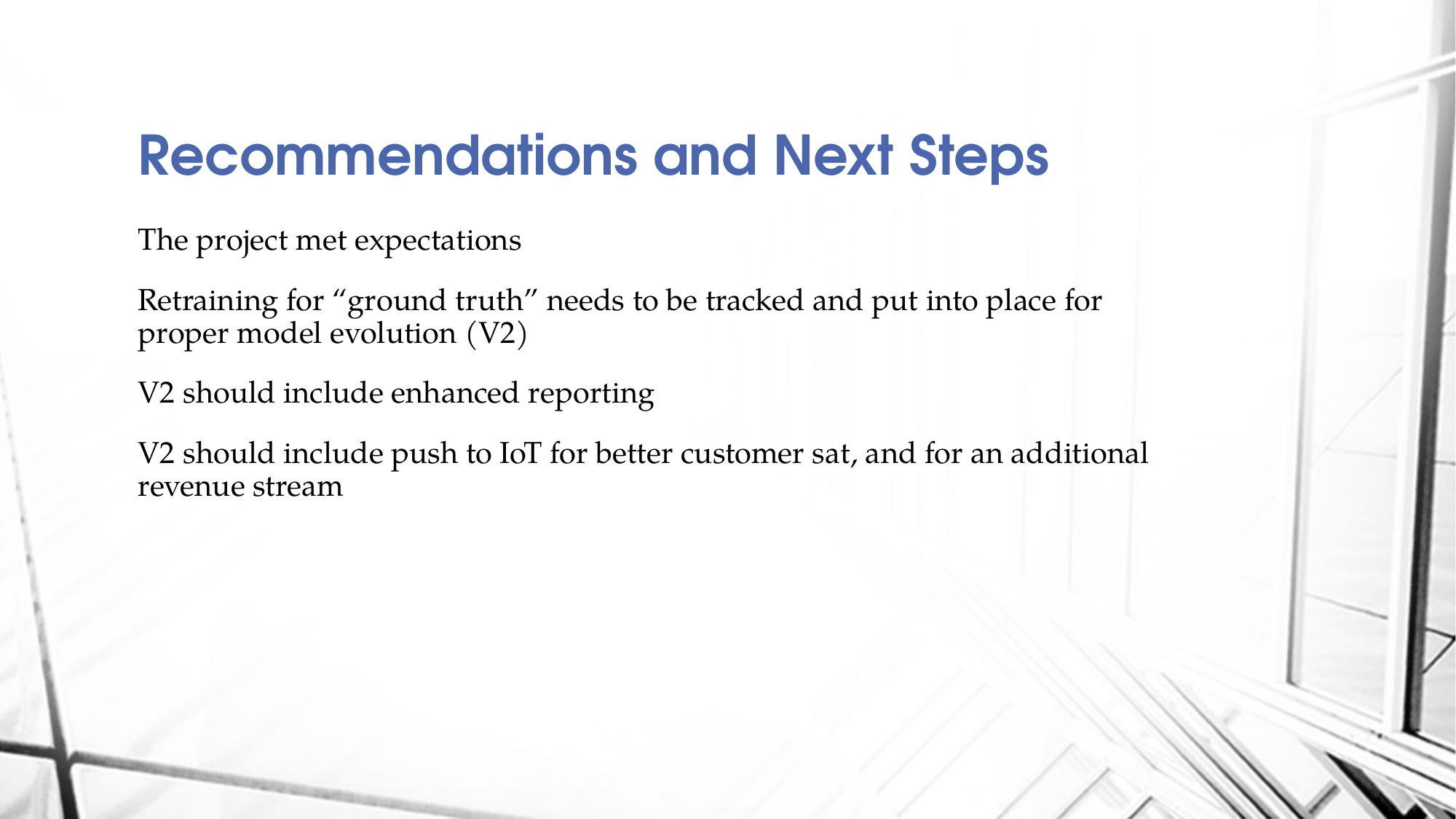

Recommendations and Next Steps
The project met expectations
Retraining for “ground truth” needs to be tracked and put into place for proper model evolution (V2)
V2 should include enhanced reporting
V2 should include push to IoT for better customer sat, and for an additional revenue stream